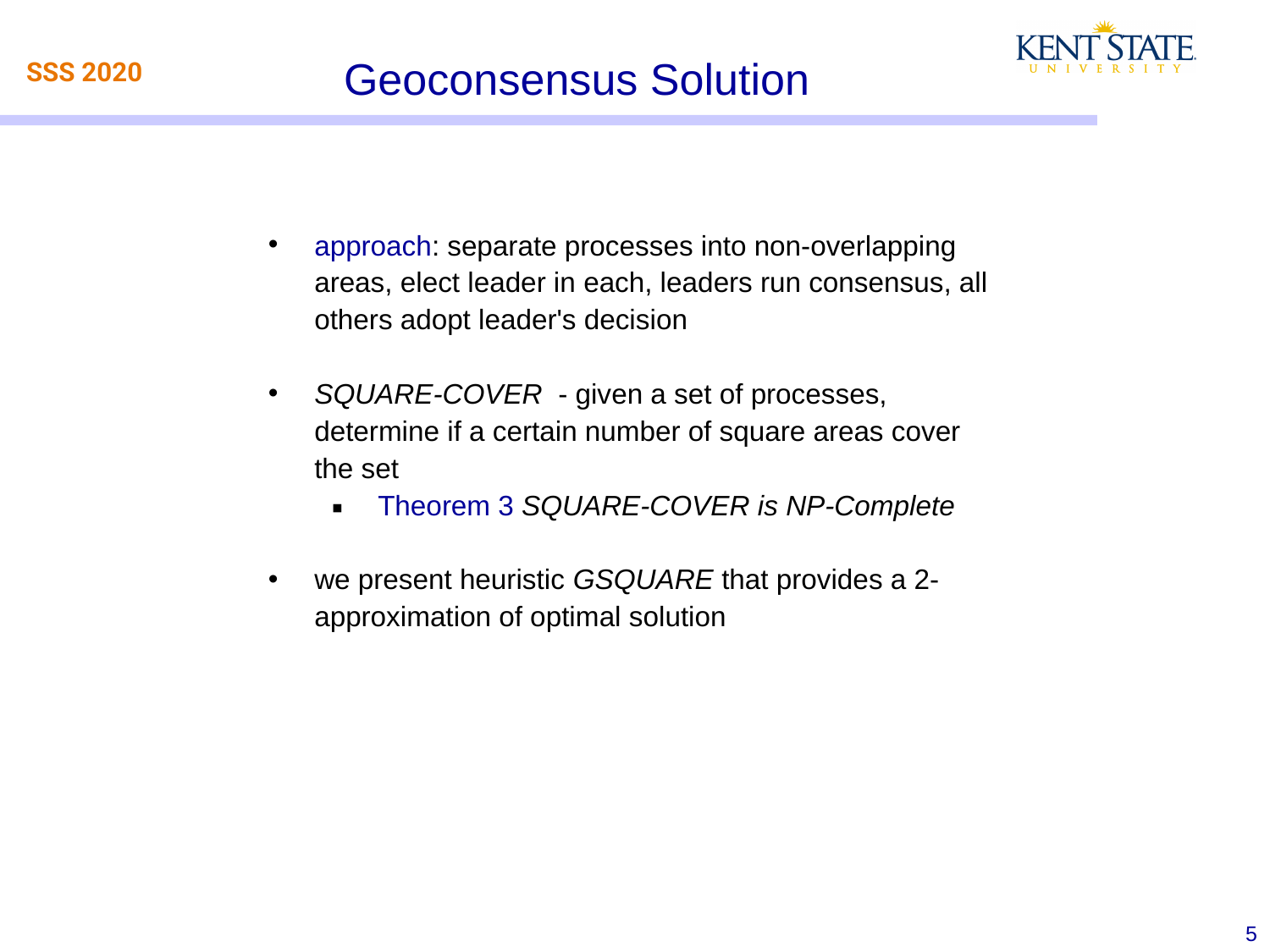

# Geoconsensus Solution
approach: separate processes into non-overlapping areas, elect leader in each, leaders run consensus, all others adopt leader's decision

SQUARE-COVER  - given a set of processes, determine if a certain number of square areas cover the set
Theorem 3 SQUARE-COVER is NP-Complete
we present heuristic GSQUARE that provides a 2-approximation of optimal solution